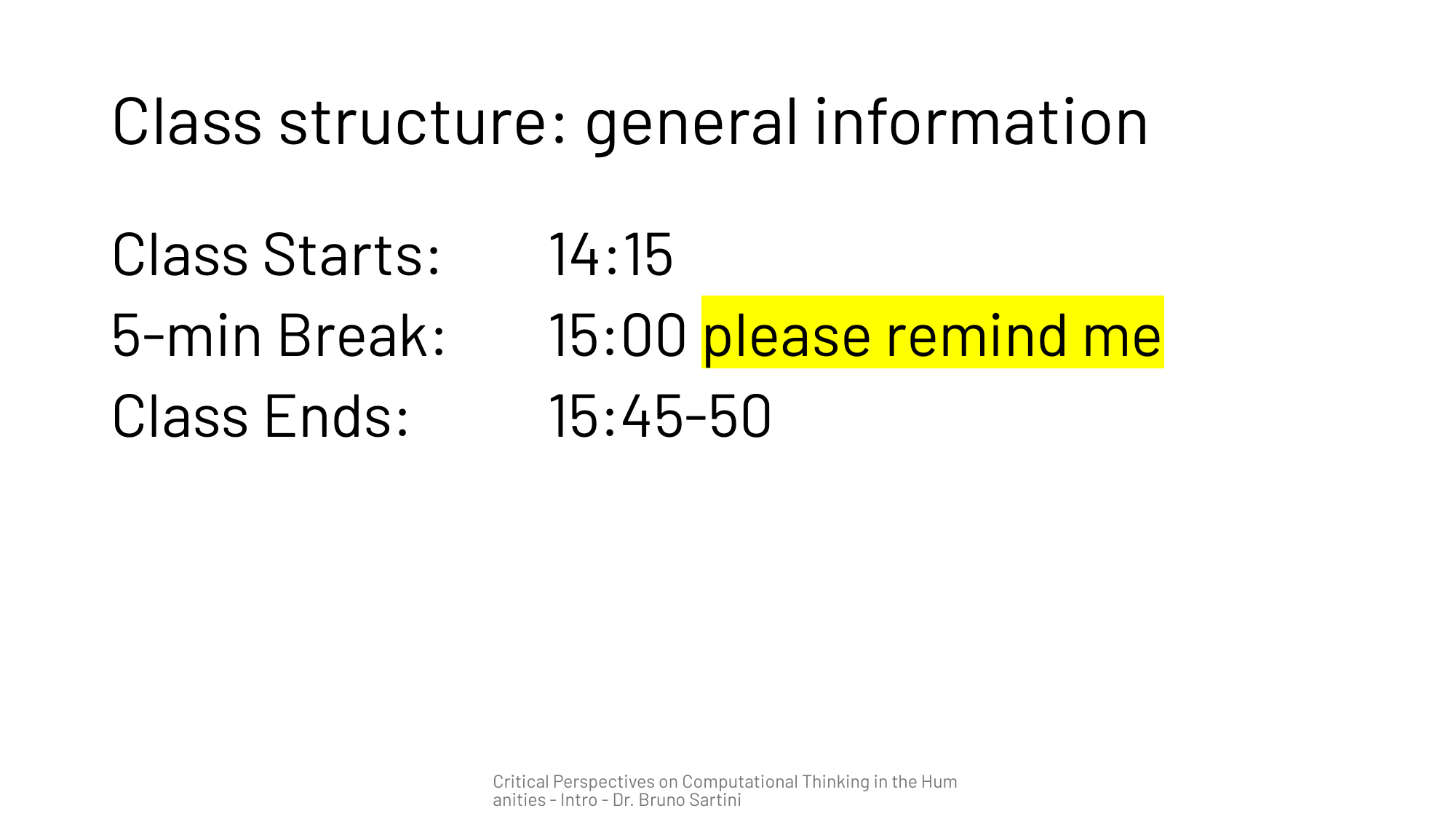

# Class structure: general information
Class Starts:	14:15
5-min Break:	15:00 please remind me
Class Ends:		15:45-50
Critical Perspectives on Computational Thinking in the Humanities - Intro - Dr. Bruno Sartini